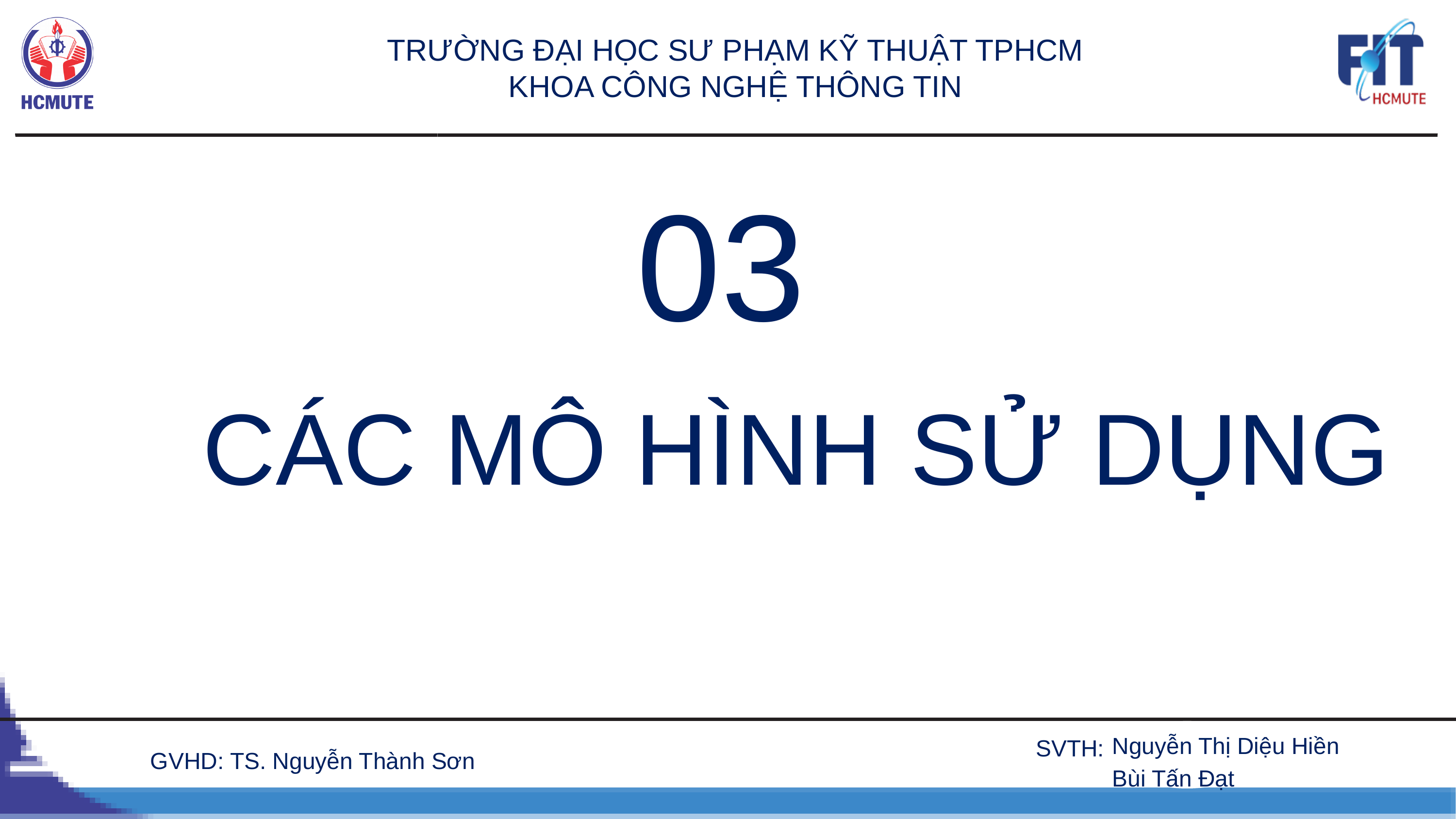

TRƯỜNG ĐẠI HỌC SƯ PHẠM KỸ THUẬT TPHCM
KHOA CÔNG NGHỆ THÔNG TIN

03
CÁC MÔ HÌNH SỬ DỤNG

 Nguyễn Thị Diệu Hiền
 Bùi Tấn Đạt
SVTH:
GVHD: TS. Nguyễn Thành Sơn